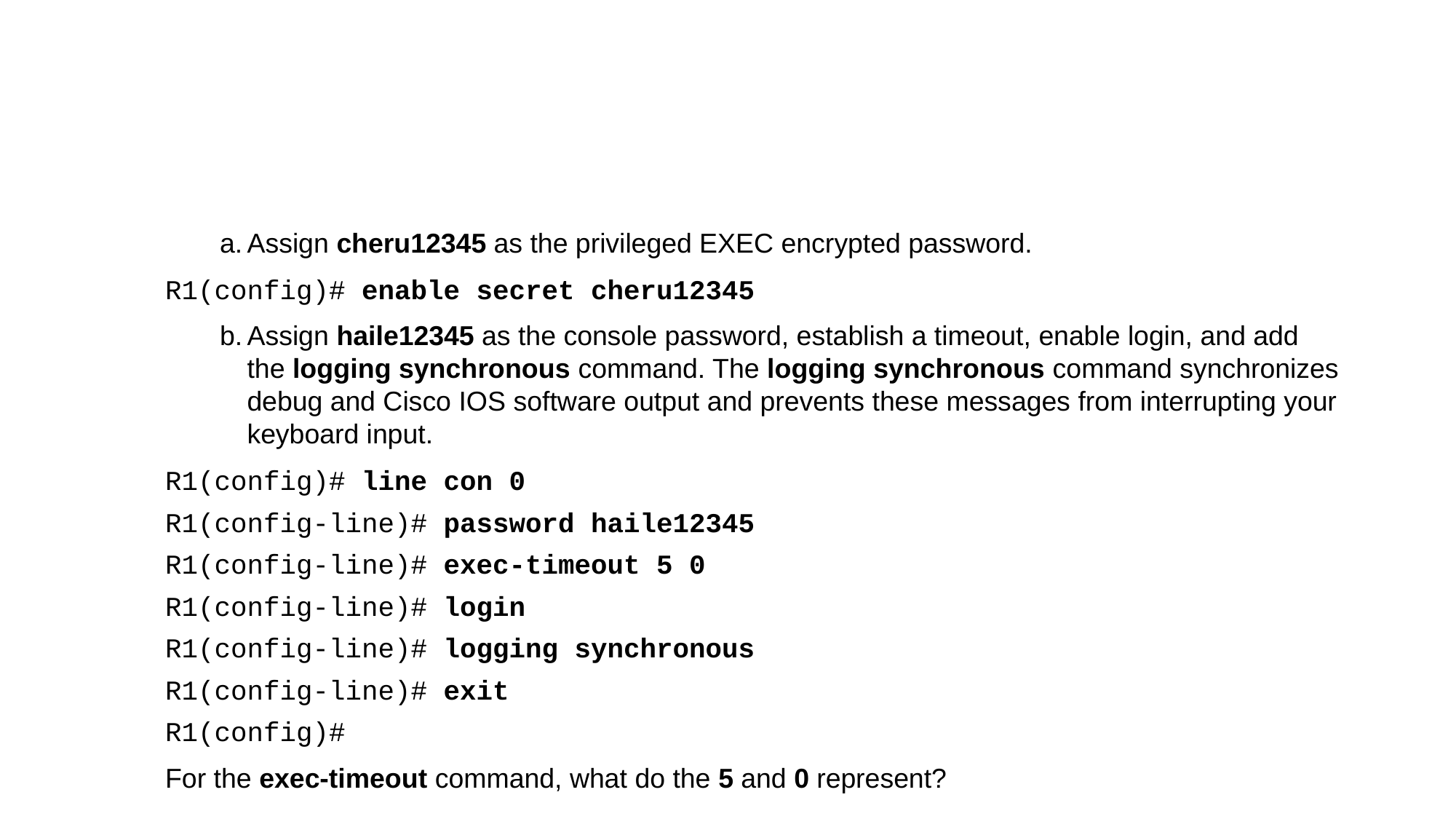

#
Assign cheru12345 as the privileged EXEC encrypted password.
R1(config)# enable secret cheru12345
Assign haile12345 as the console password, establish a timeout, enable login, and add the logging synchronous command. The logging synchronous command synchronizes debug and Cisco IOS software output and prevents these messages from interrupting your keyboard input.
R1(config)# line con 0
R1(config-line)# password haile12345
R1(config-line)# exec-timeout 5 0
R1(config-line)# login
R1(config-line)# logging synchronous
R1(config-line)# exit
R1(config)#
For the exec-timeout command, what do the 5 and 0 represent?